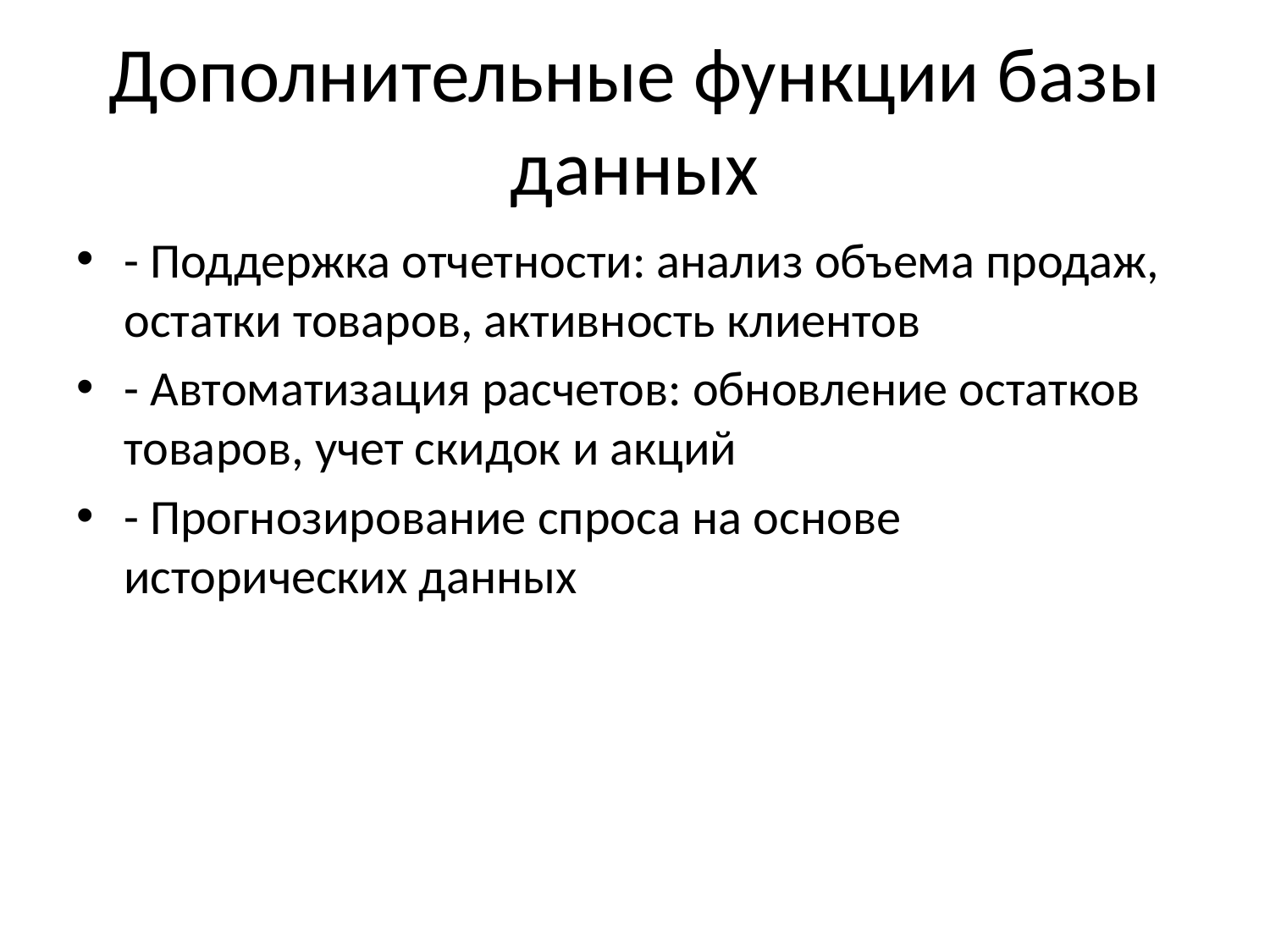

# Дополнительные функции базы данных
- Поддержка отчетности: анализ объема продаж, остатки товаров, активность клиентов
- Автоматизация расчетов: обновление остатков товаров, учет скидок и акций
- Прогнозирование спроса на основе исторических данных